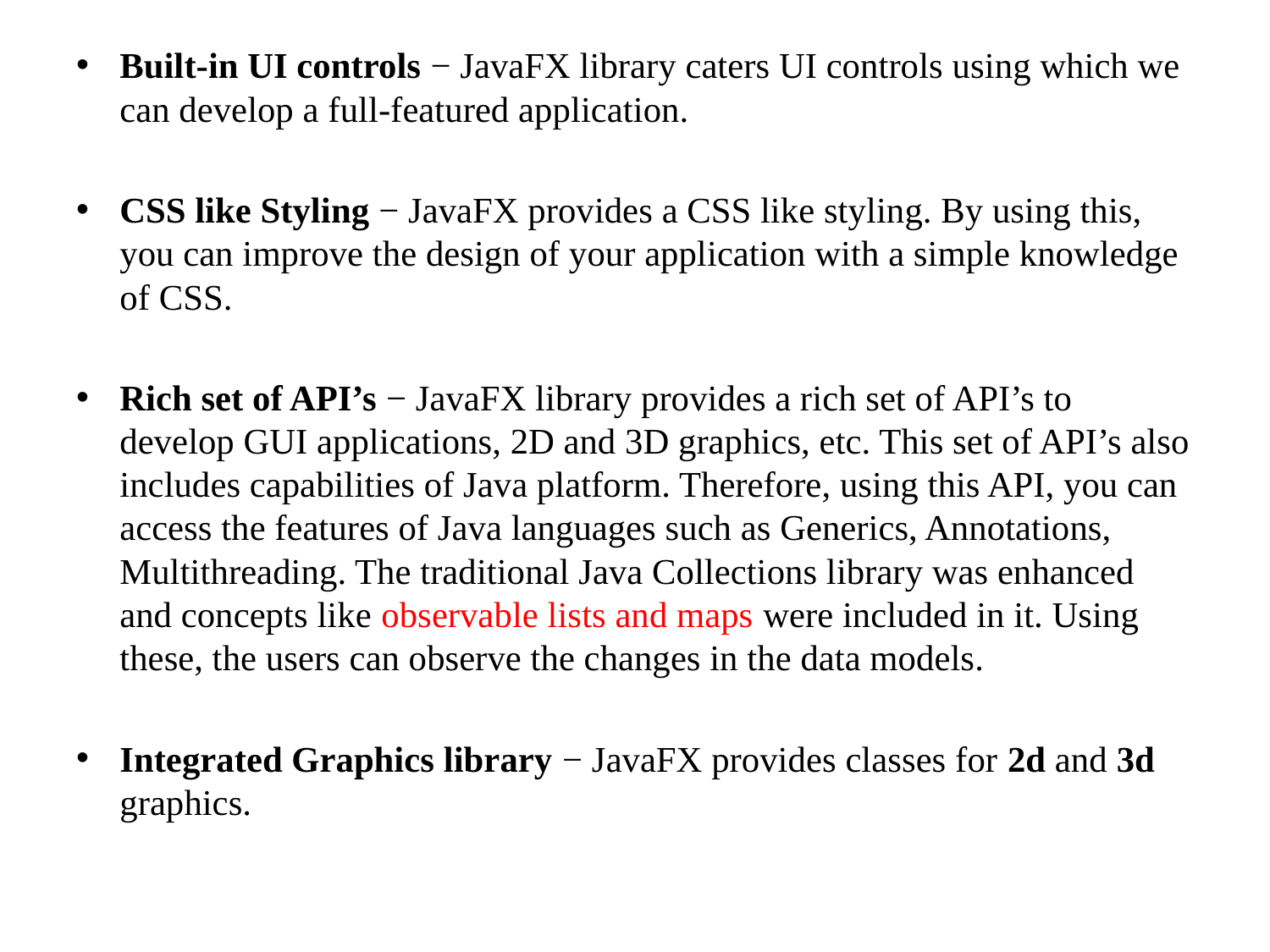

Built-in UI controls − JavaFX library caters UI controls using which we can develop a full-featured application.

CSS like Styling − JavaFX provides a CSS like styling. By using this, you can improve the design of your application with a simple knowledge of CSS.

Rich set of API’s − JavaFX library provides a rich set of API’s to develop GUI applications, 2D and 3D graphics, etc. This set of API’s also includes capabilities of Java platform. Therefore, using this API, you can access the features of Java languages such as Generics, Annotations, Multithreading. The traditional Java Collections library was enhanced and concepts like observable lists and maps were included in it. Using these, the users can observe the changes in the data models.

Integrated Graphics library − JavaFX provides classes for 2d and 3d graphics.